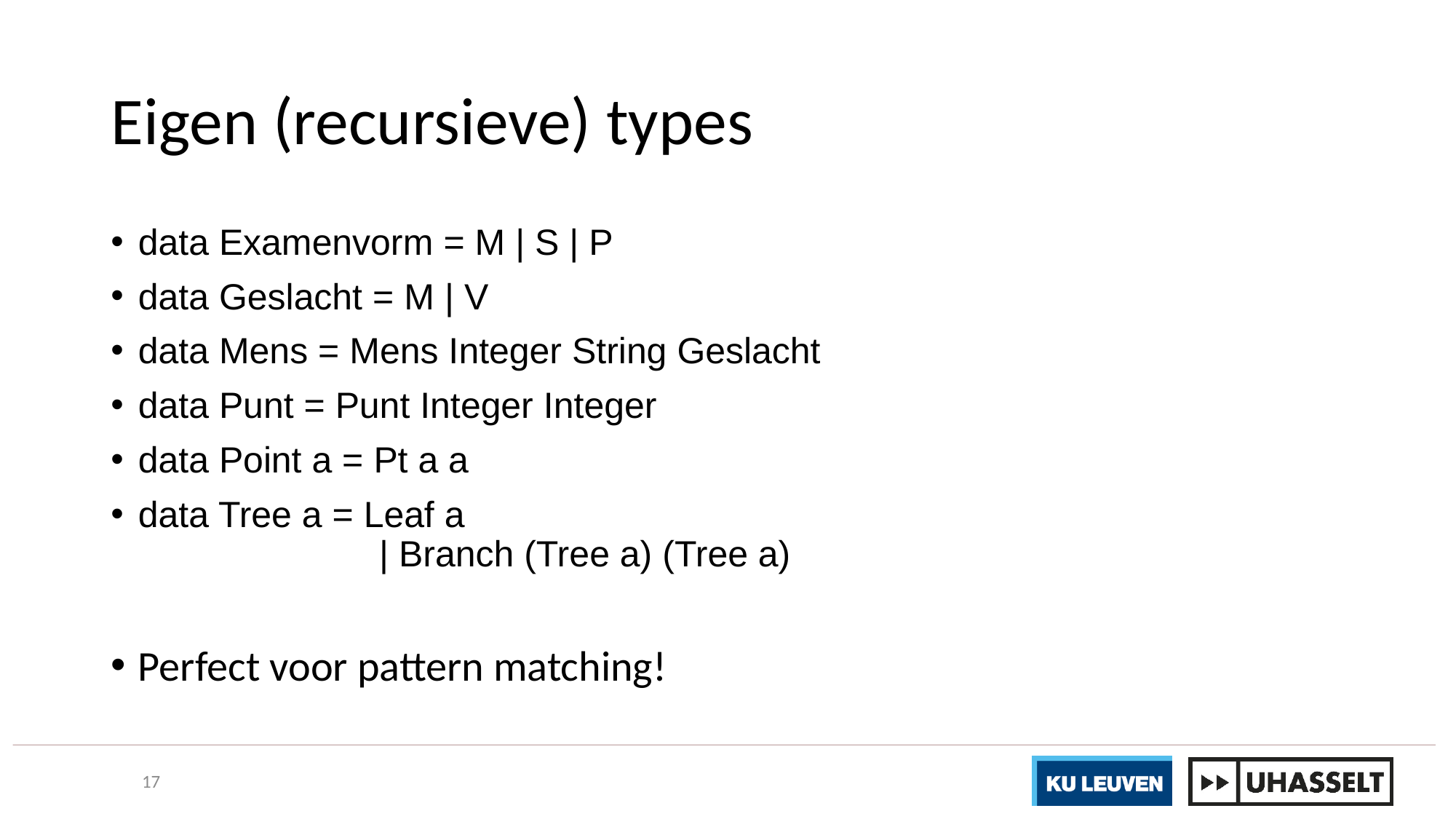

# Eigen (recursieve) types
data Examenvorm = M | S | P
data Geslacht = M | V
data Mens = Mens Integer String Geslacht
data Punt = Punt Integer Integer
data Point a = Pt a a
data Tree a = Leaf a
 	             | Branch (Tree a) (Tree a)

Perfect voor pattern matching!
17